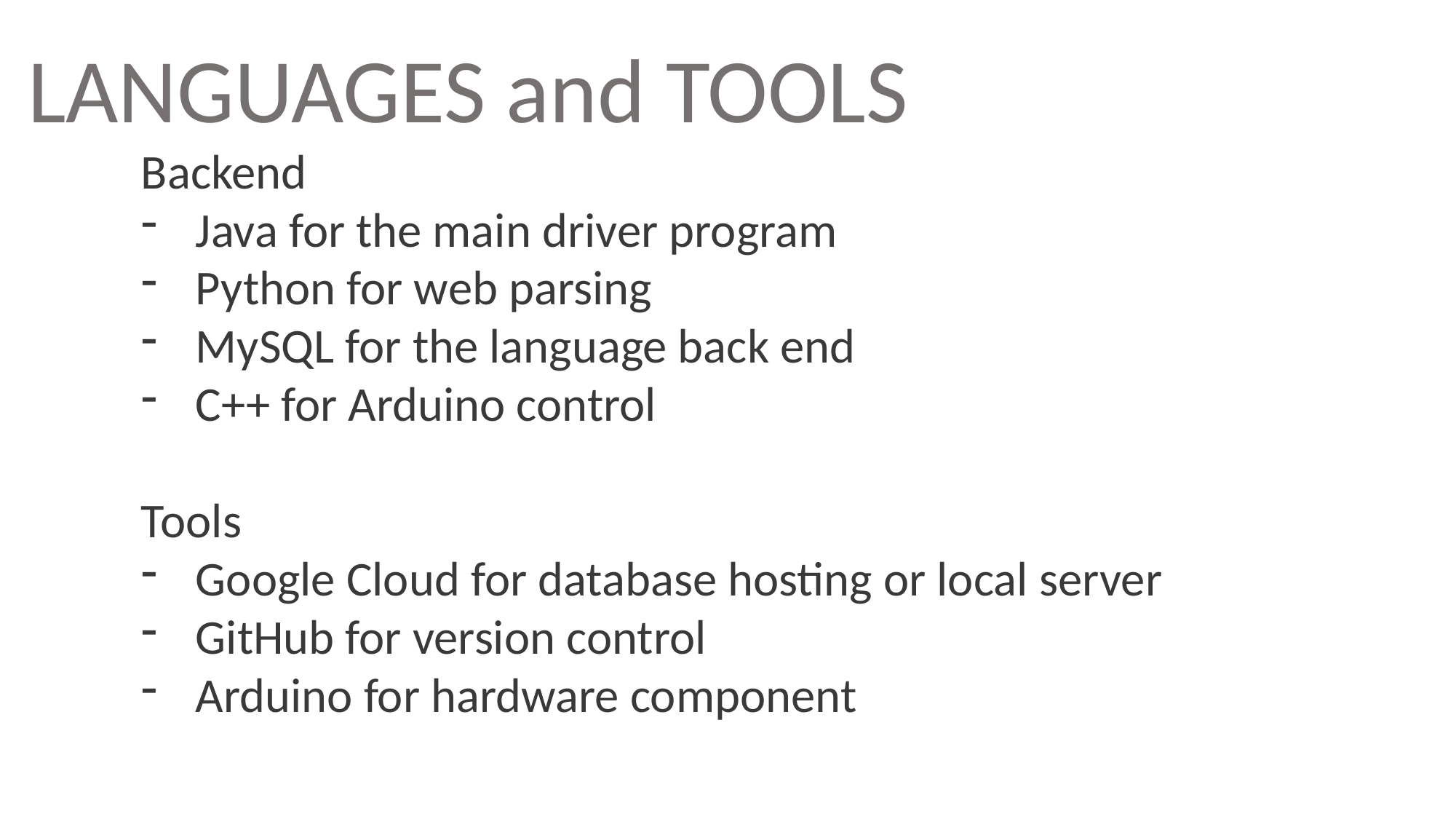

LANGUAGES and TOOLS
Backend
Java for the main driver program
Python for web parsing
MySQL for the language back end
C++ for Arduino control

Tools
Google Cloud for database hosting or local server
GitHub for version control
Arduino for hardware component